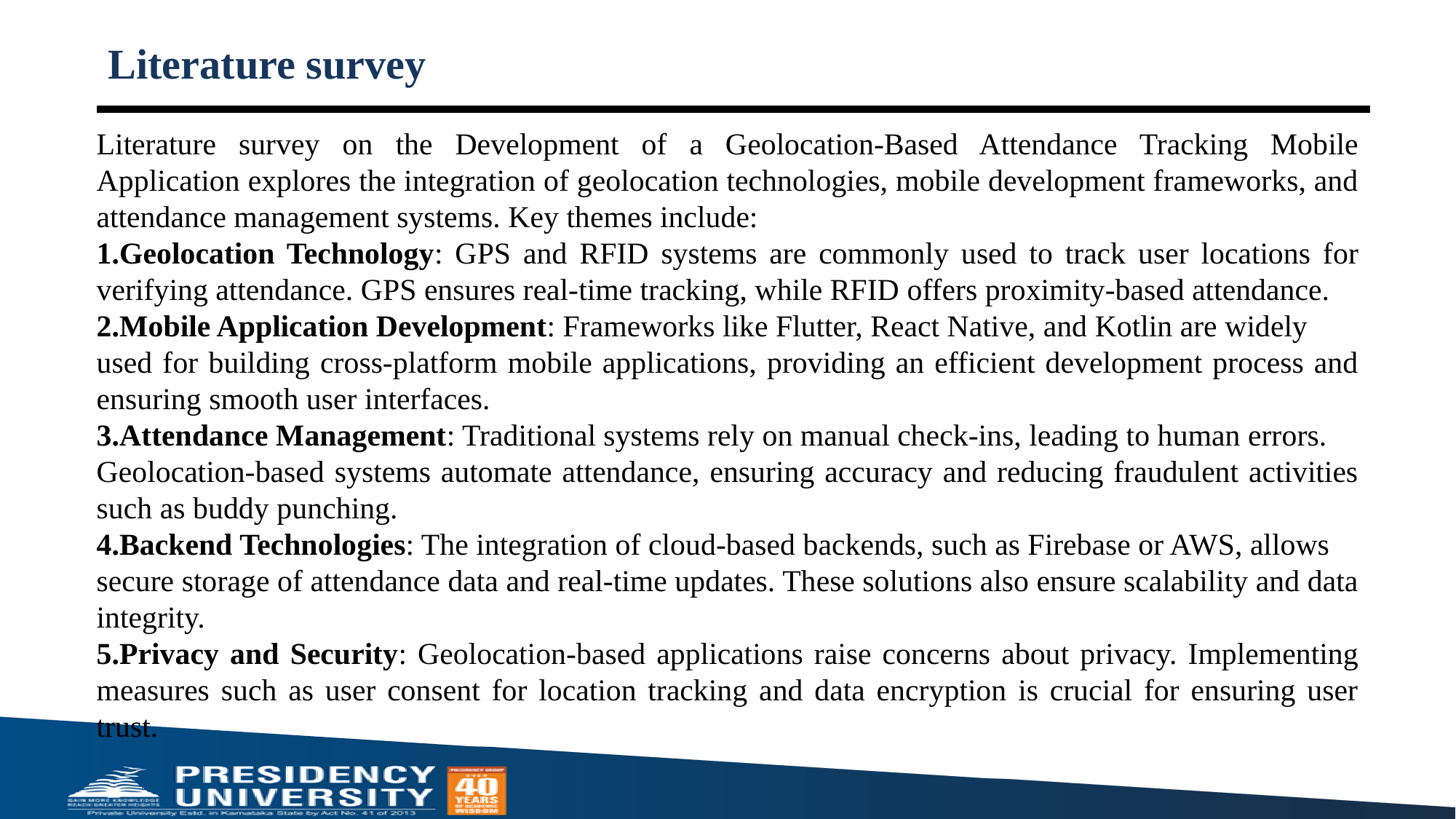

# Literature survey
Literature survey on the Development of a Geolocation-Based Attendance Tracking Mobile Application explores the integration of geolocation technologies, mobile development frameworks, and attendance management systems. Key themes include:
Geolocation Technology: GPS and RFID systems are commonly used to track user locations for verifying attendance. GPS ensures real-time tracking, while RFID offers proximity-based attendance.
Mobile Application Development: Frameworks like Flutter, React Native, and Kotlin are widely
used for building cross-platform mobile applications, providing an efficient development process and ensuring smooth user interfaces.
Attendance Management: Traditional systems rely on manual check-ins, leading to human errors.
Geolocation-based systems automate attendance, ensuring accuracy and reducing fraudulent activities such as buddy punching.
Backend Technologies: The integration of cloud-based backends, such as Firebase or AWS, allows
secure storage of attendance data and real-time updates. These solutions also ensure scalability and data integrity.
Privacy and Security: Geolocation-based applications raise concerns about privacy. Implementing measures such as user consent for location tracking and data encryption is crucial for ensuring user trust.